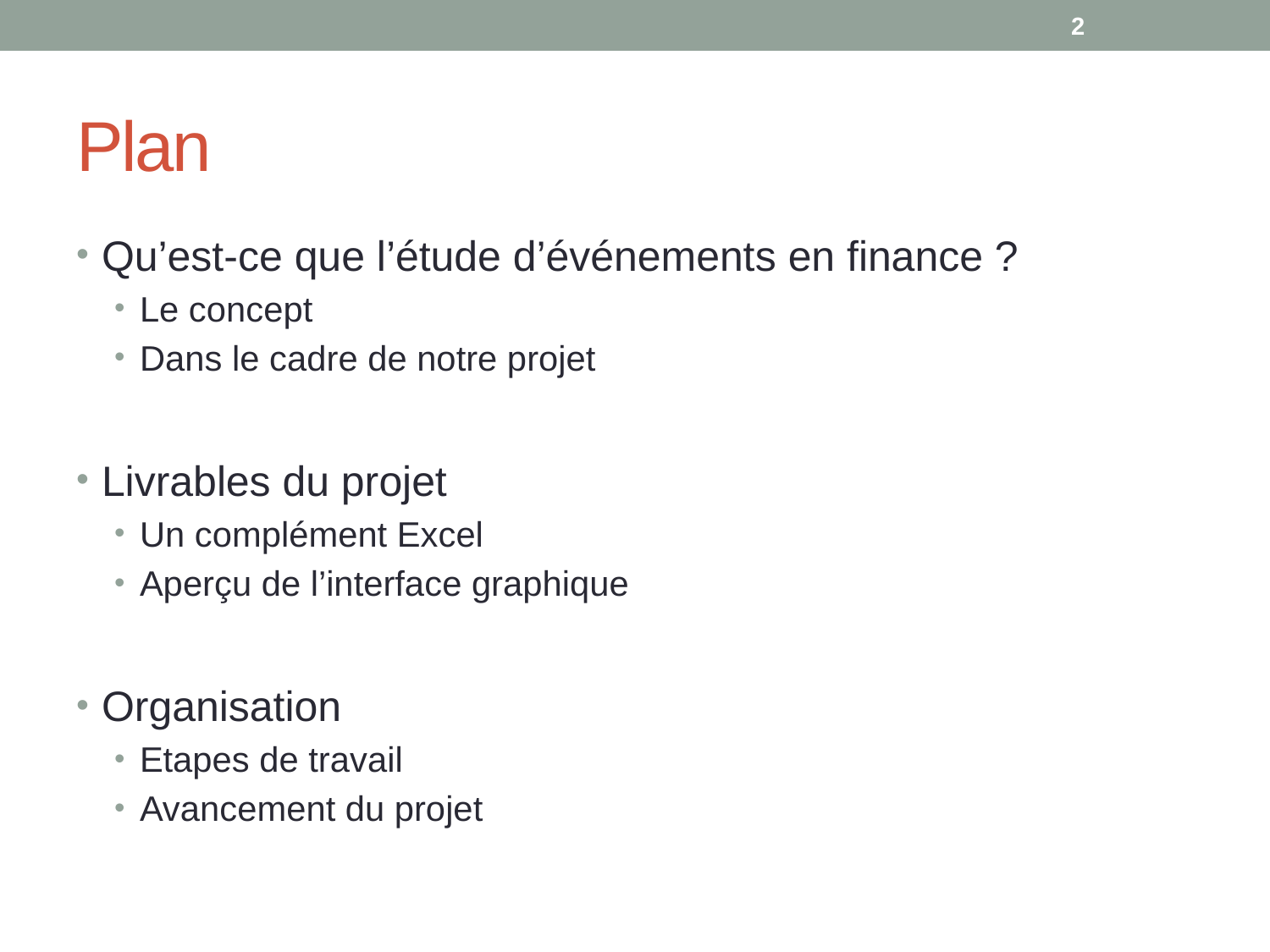

2
# Plan
Qu’est-ce que l’étude d’événements en finance ?
Le concept
Dans le cadre de notre projet

Livrables du projet
Un complément Excel
Aperçu de l’interface graphique

Organisation
Etapes de travail
Avancement du projet